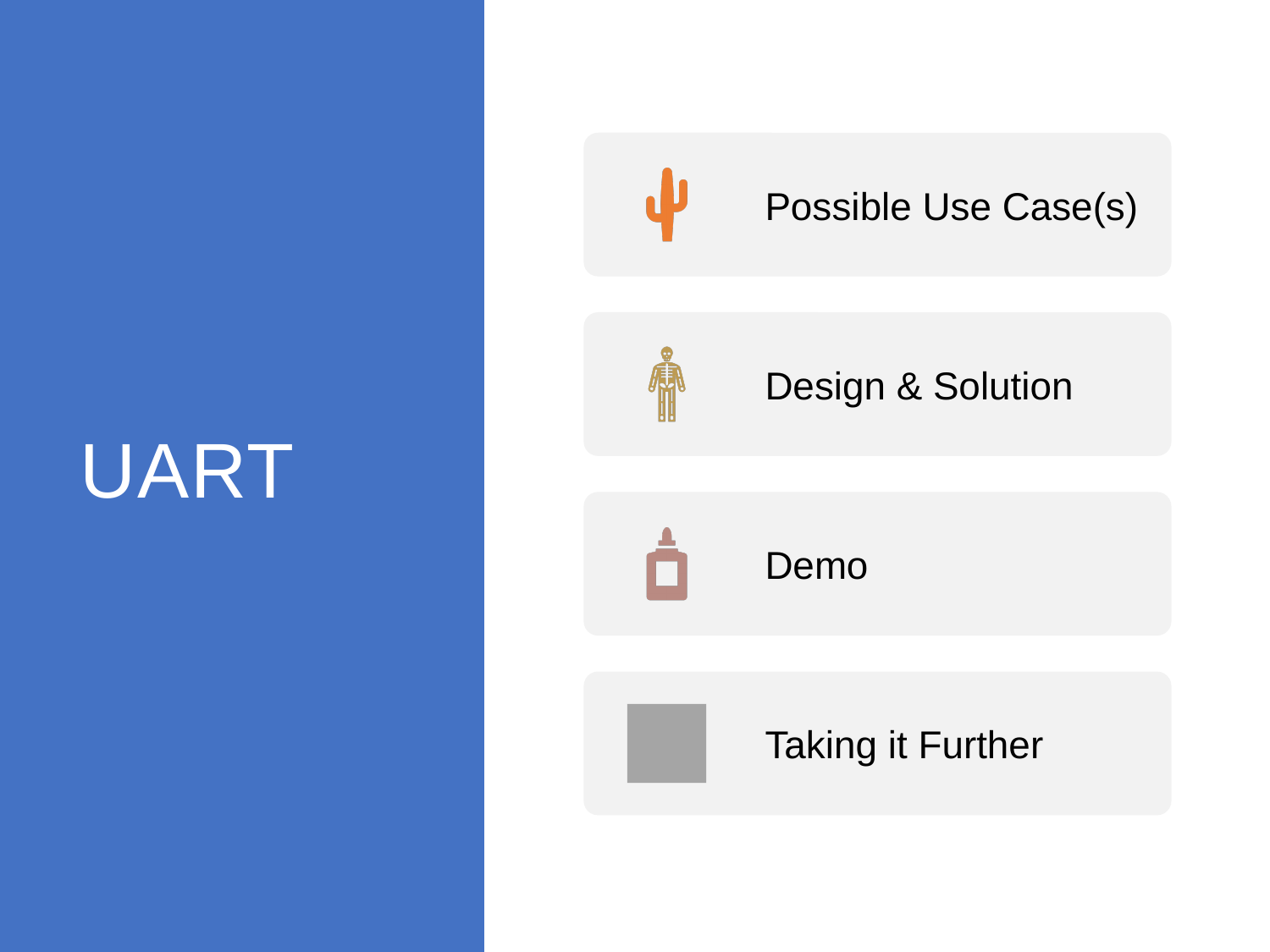

# UART
Possible Use Case(s)
Design & Solution
Demo
Taking it Further